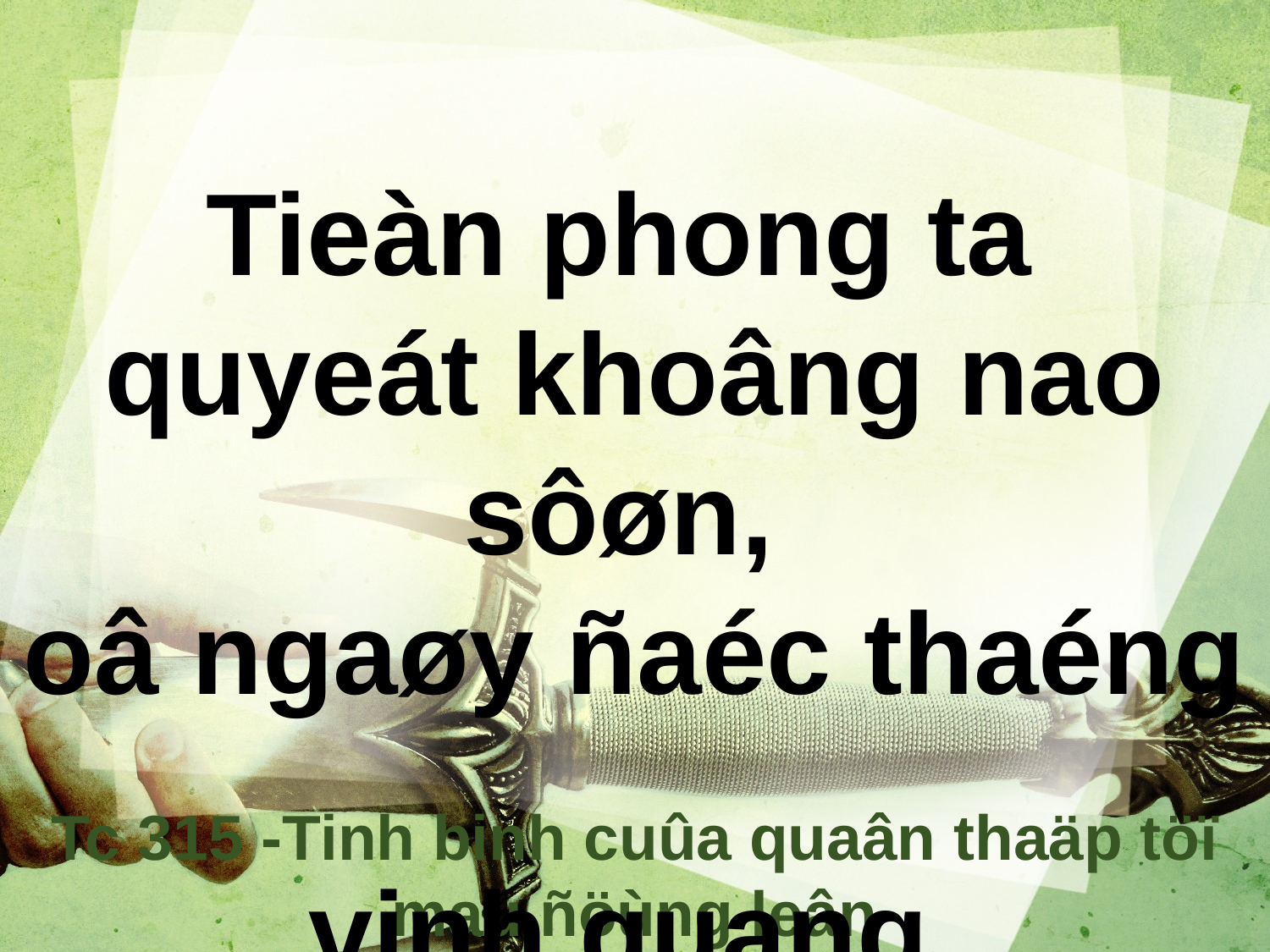

Tieàn phong ta
quyeát khoâng nao sôøn,
oâ ngaøy ñaéc thaéng
vinh quang.
Tc 315 -Tinh binh cuûa quaân thaäp töï mau ñöùng leân